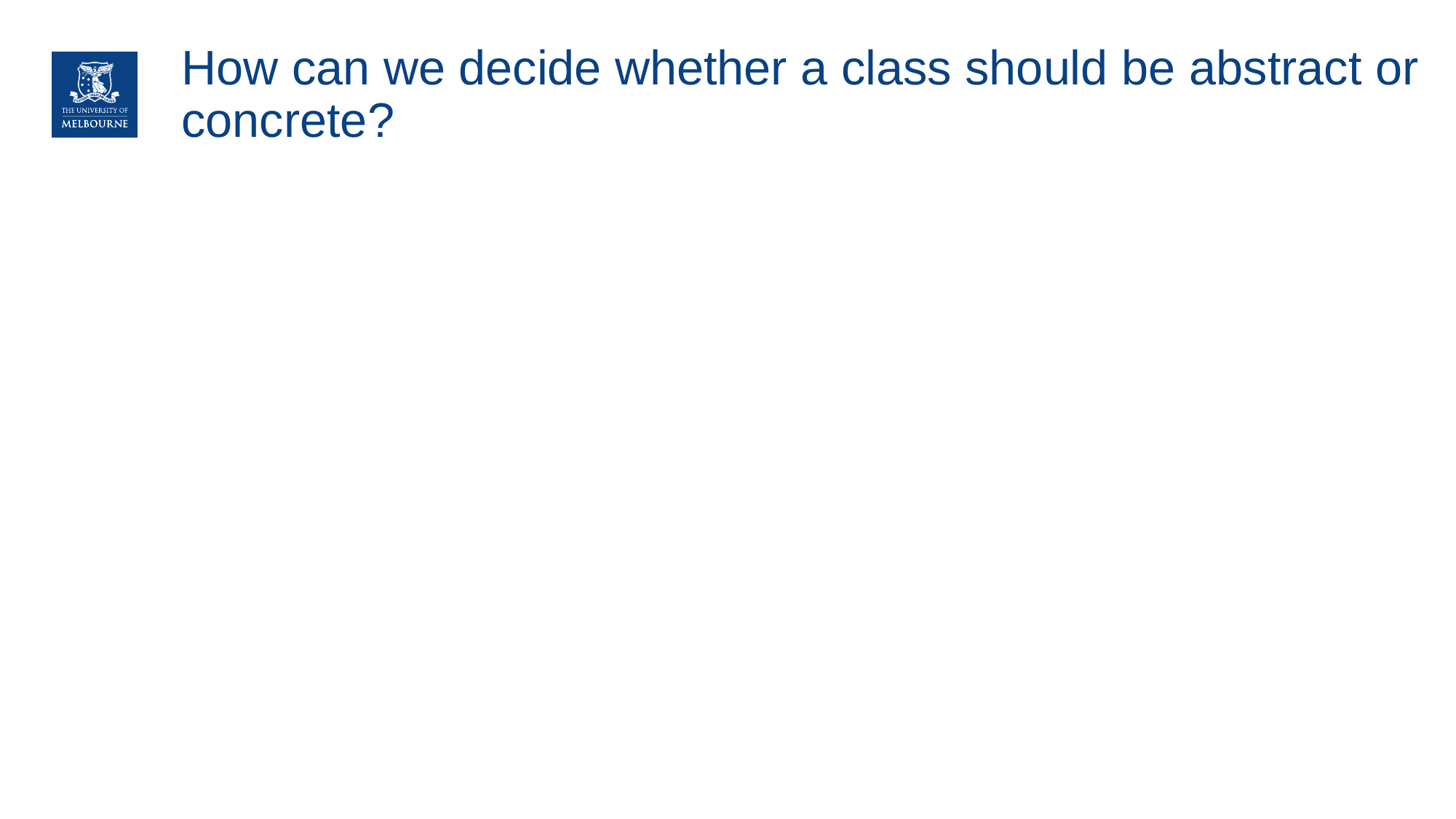

# How can we decide whether a class should be abstract or concrete?